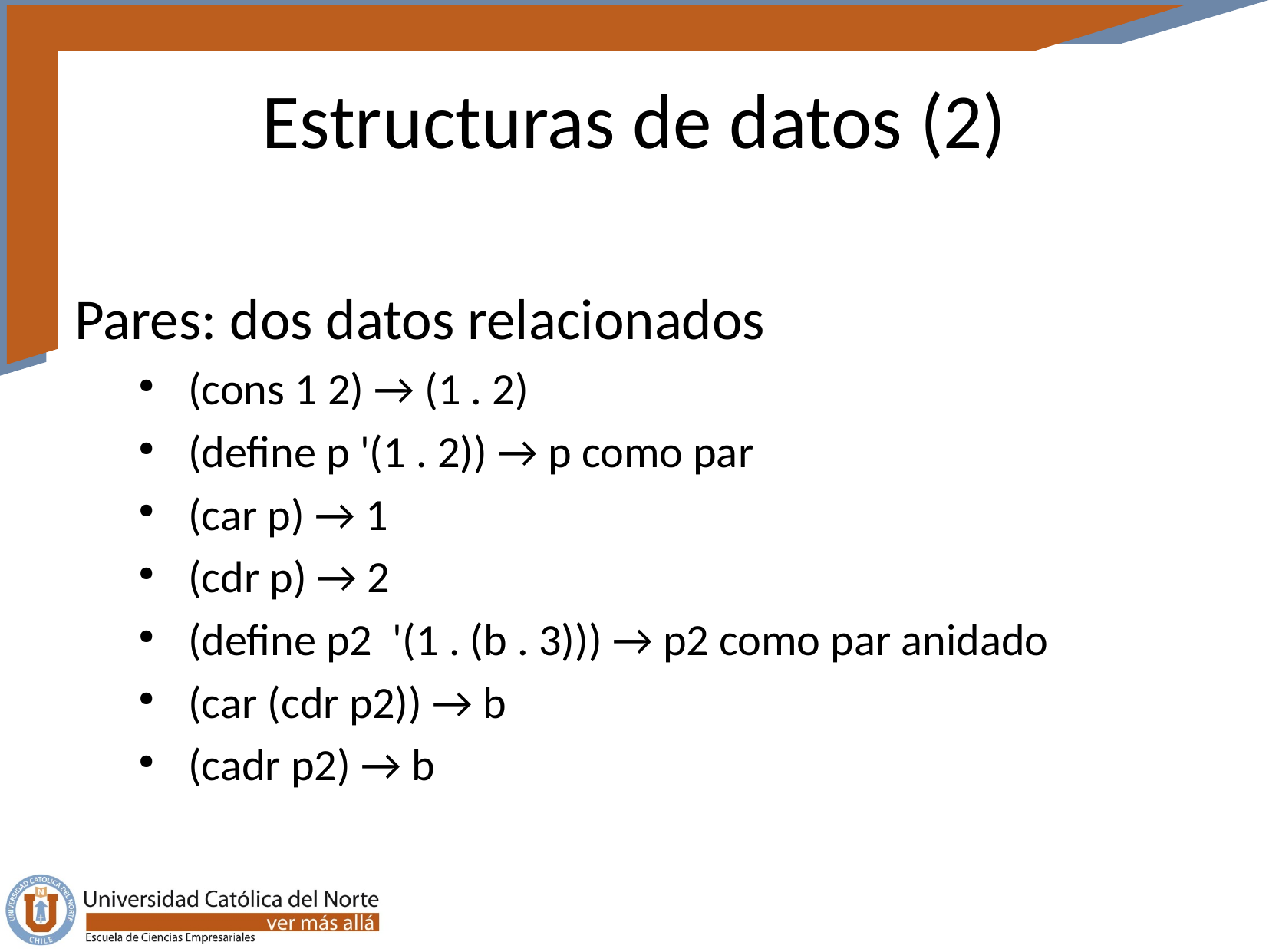

# Estructuras de datos (2)
Pares: dos datos relacionados
 (cons 1 2) → (1 . 2)
 (define p '(1 . 2)) → p como par
 (car p) → 1
 (cdr p) → 2
 (define p2  '(1 . (b . 3))) → p2 como par anidado
 (car (cdr p2)) → b
 (cadr p2) → b